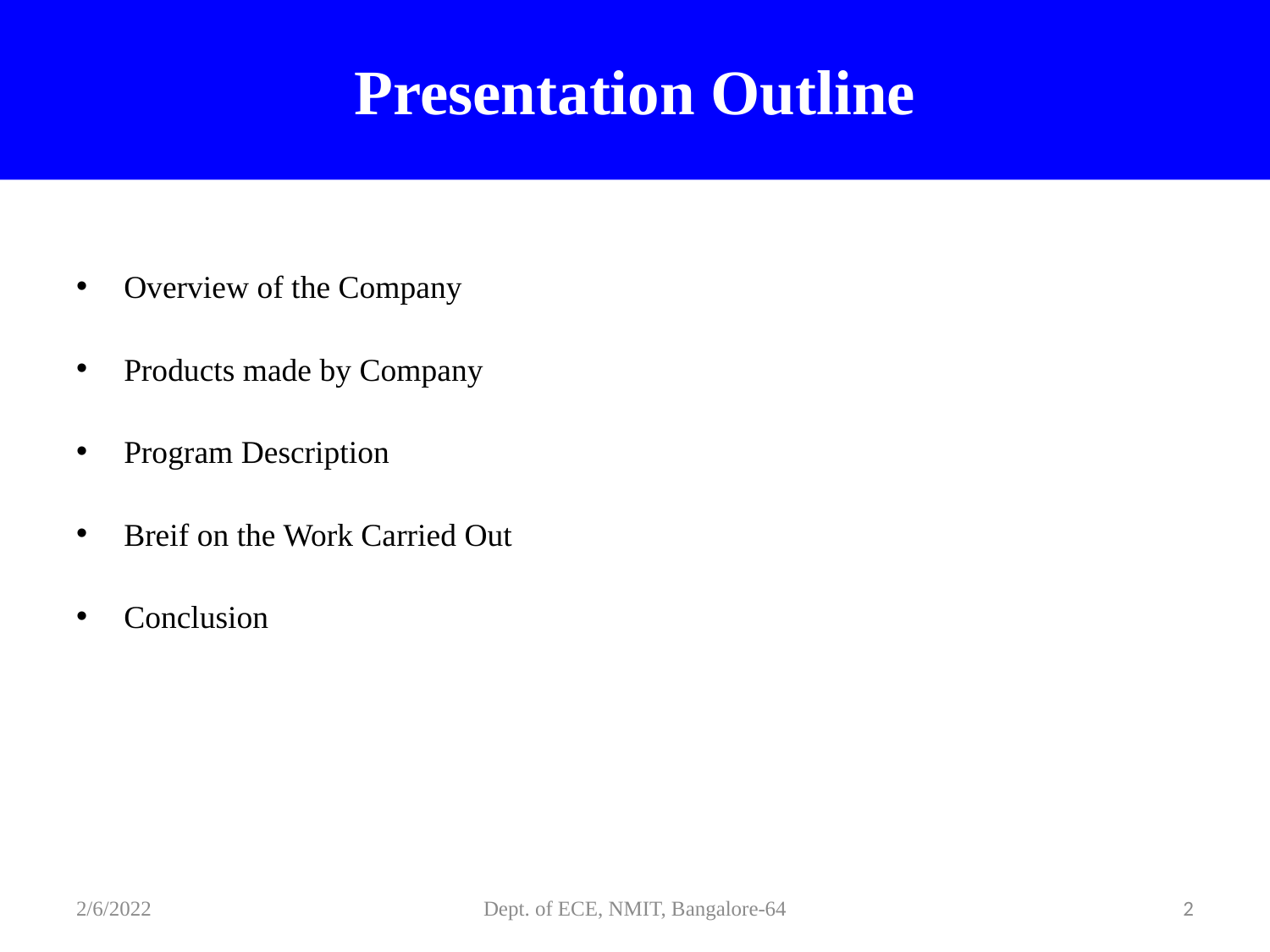

# Presentation Outline
Overview of the Company
Products made by Company
Program Description
Breif on the Work Carried Out
Conclusion
2/6/2022
Dept. of ECE, NMIT, Bangalore-64
2